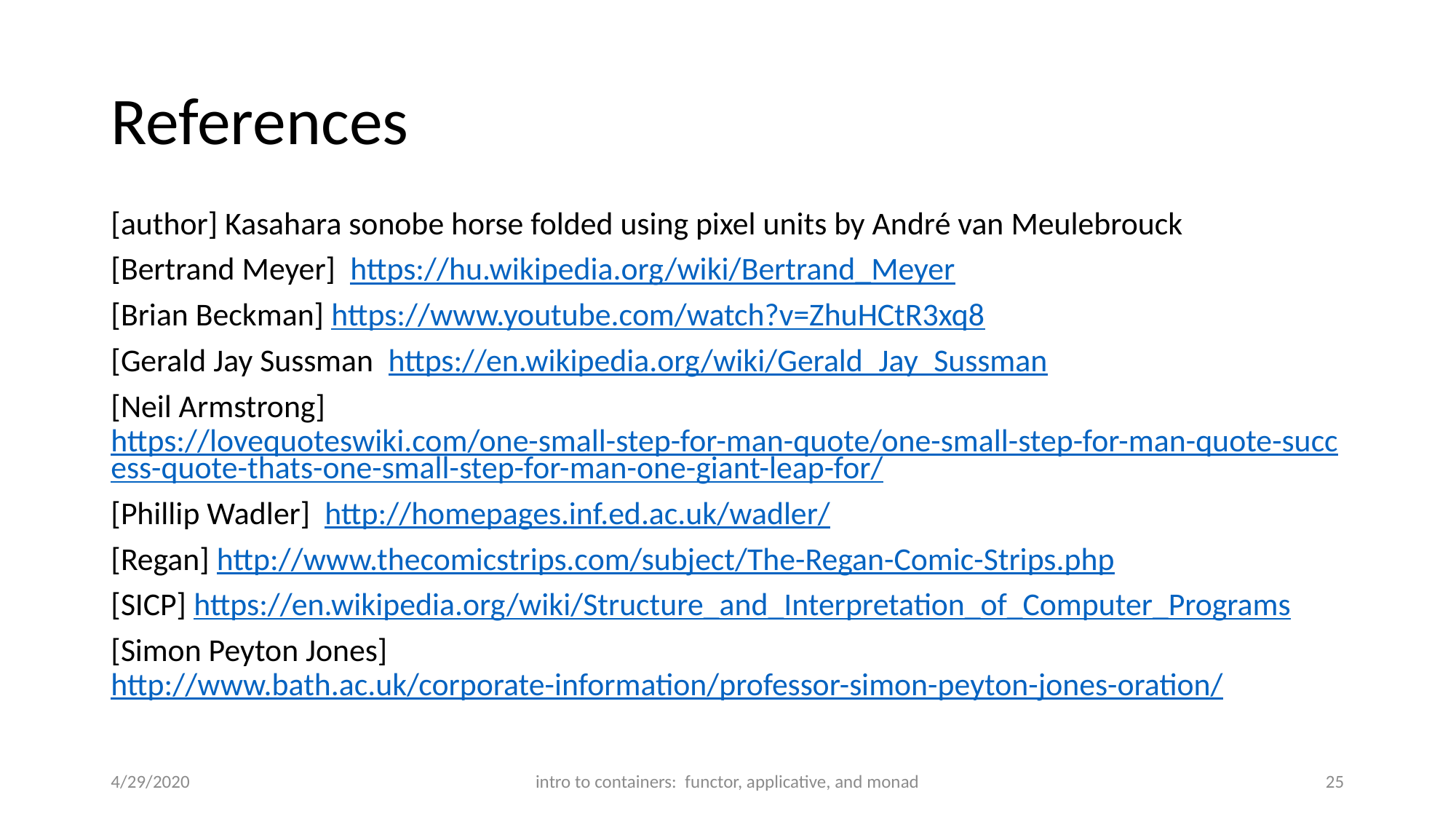

# References
[author] Kasahara sonobe horse folded using pixel units by André van Meulebrouck
[Bertrand Meyer]  https://hu.wikipedia.org/wiki/Bertrand_Meyer
[Brian Beckman] https://www.youtube.com/watch?v=ZhuHCtR3xq8
[Gerald Jay Sussman  https://en.wikipedia.org/wiki/Gerald_Jay_Sussman
[Neil Armstrong]  https://lovequoteswiki.com/one-small-step-for-man-quote/one-small-step-for-man-quote-success-quote-thats-one-small-step-for-man-one-giant-leap-for/
[Phillip Wadler]  http://homepages.inf.ed.ac.uk/wadler/
[Regan] http://www.thecomicstrips.com/subject/The-Regan-Comic-Strips.php
[SICP] https://en.wikipedia.org/wiki/Structure_and_Interpretation_of_Computer_Programs
[Simon Peyton Jones]  http://www.bath.ac.uk/corporate-information/professor-simon-peyton-jones-oration/

4/29/2020
intro to containers:  functor, applicative, and monad
25